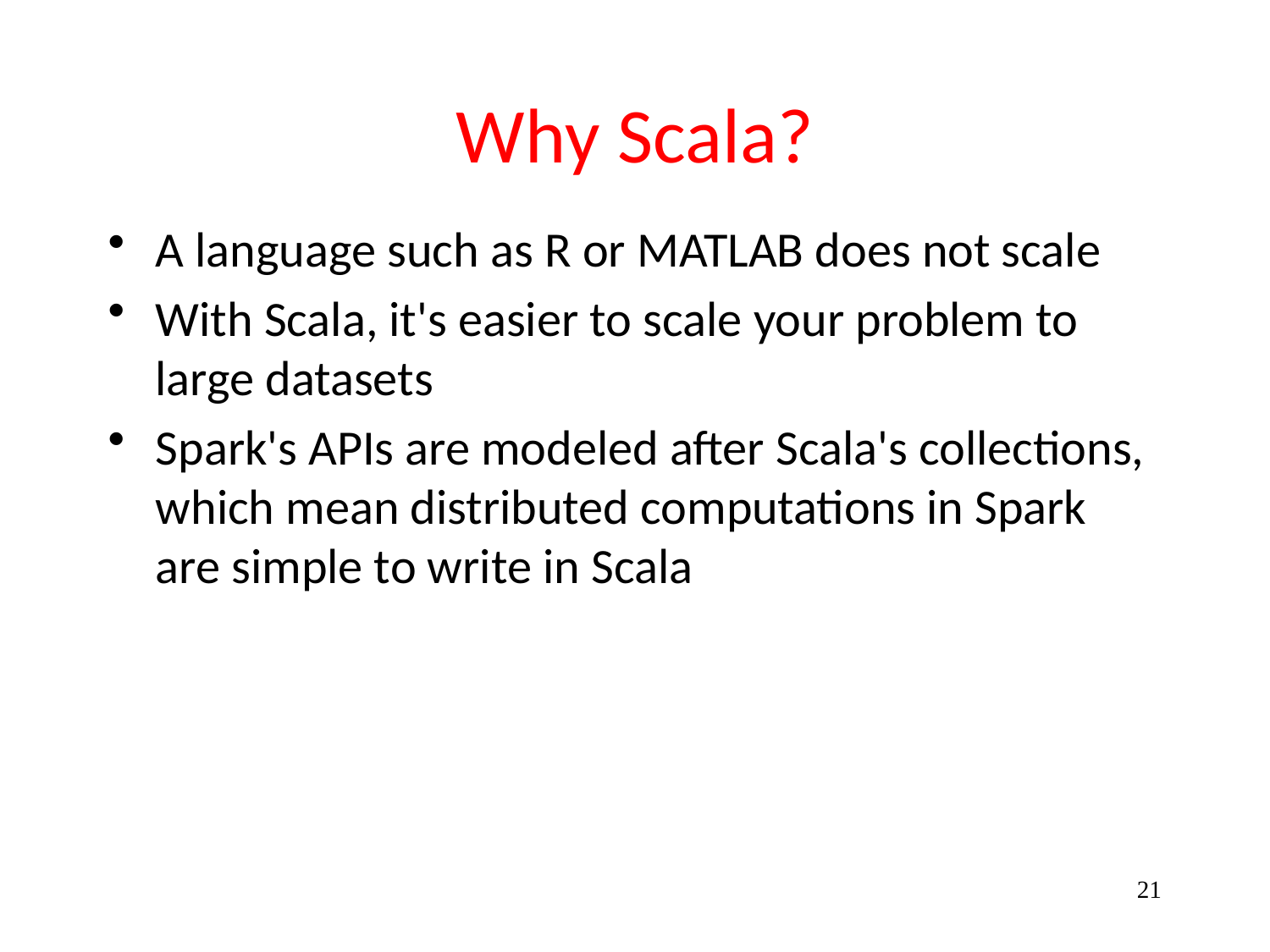

# Why Scala?
A language such as R or MATLAB does not scale
With Scala, it's easier to scale your problem to large datasets
Spark's APIs are modeled after Scala's collections, which mean distributed computations in Spark are simple to write in Scala

21